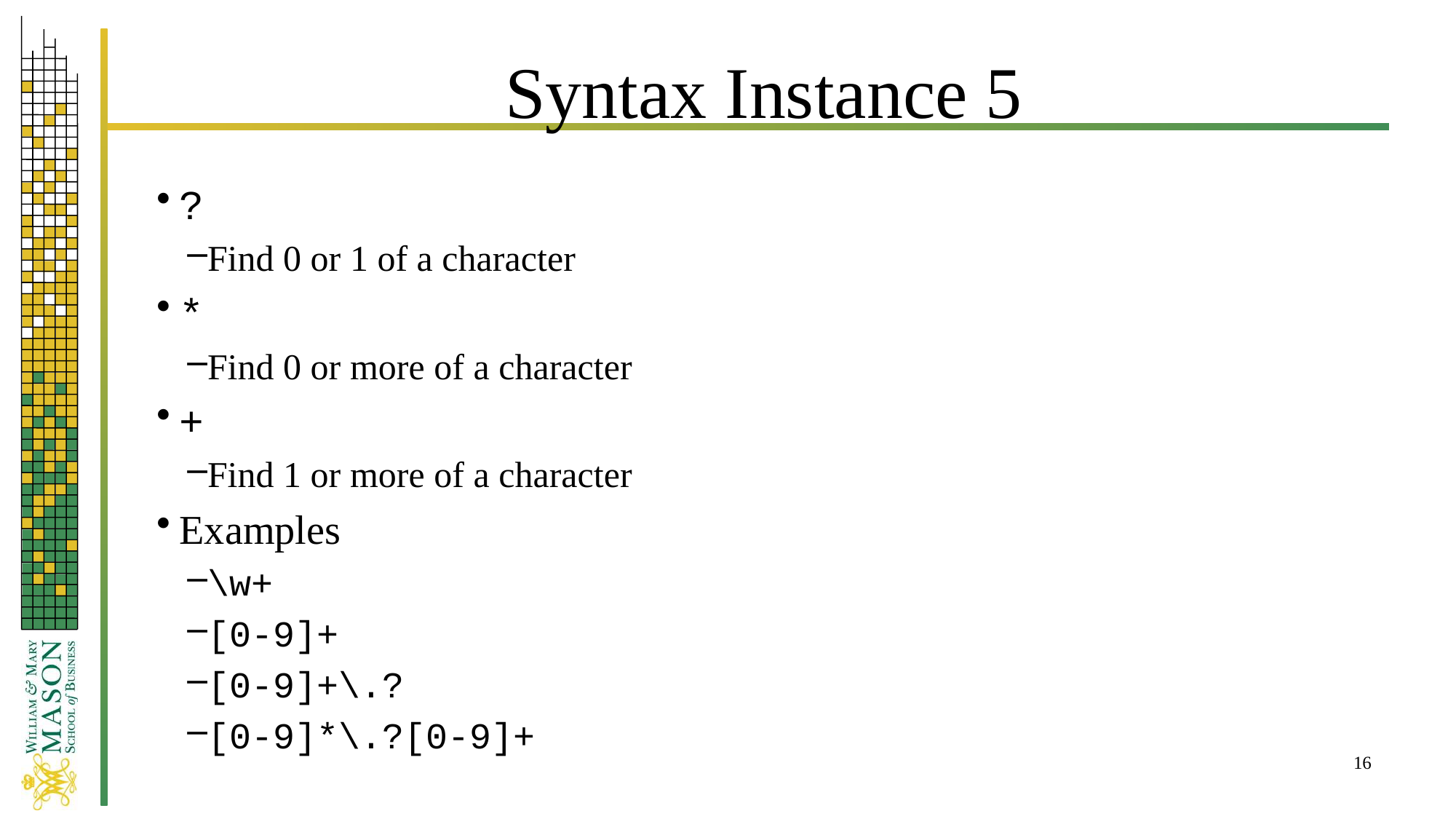

# Syntax Instance 5
?
Find 0 or 1 of a character
*
Find 0 or more of a character
+
Find 1 or more of a character
Examples
\w+
[0-9]+
[0-9]+\.?
[0-9]*\.?[0-9]+
16